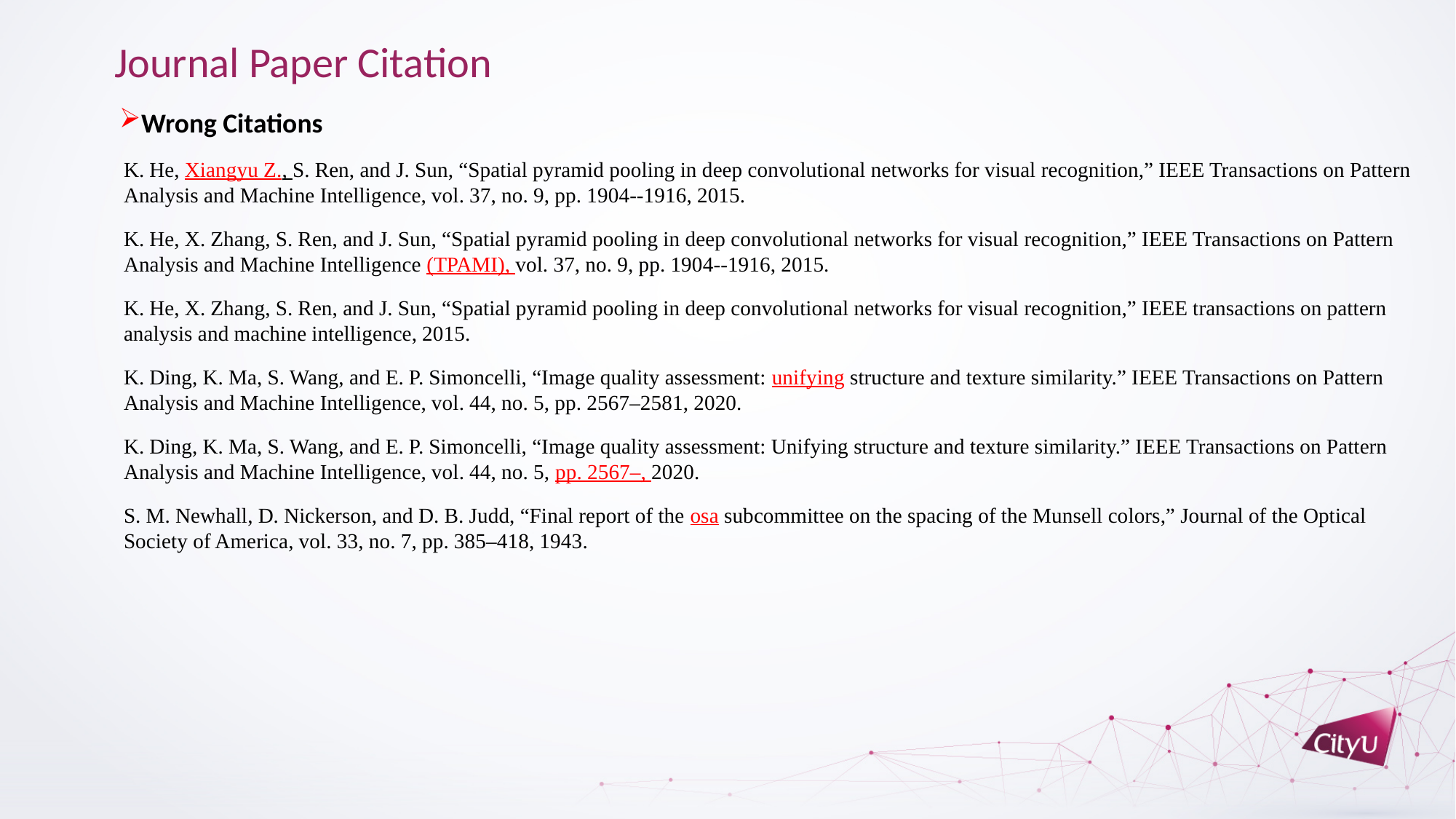

Journal Paper Citation
Wrong Citations
K. He, Xiangyu Z., S. Ren, and J. Sun, “Spatial pyramid pooling in deep convolutional networks for visual recognition,” IEEE Transactions on Pattern Analysis and Machine Intelligence, vol. 37, no. 9, pp. 1904--1916, 2015.
K. He, X. Zhang, S. Ren, and J. Sun, “Spatial pyramid pooling in deep convolutional networks for visual recognition,” IEEE Transactions on Pattern Analysis and Machine Intelligence (TPAMI), vol. 37, no. 9, pp. 1904--1916, 2015.
K. He, X. Zhang, S. Ren, and J. Sun, “Spatial pyramid pooling in deep convolutional networks for visual recognition,” IEEE transactions on pattern analysis and machine intelligence, 2015.
K. Ding, K. Ma, S. Wang, and E. P. Simoncelli, “Image quality assessment: unifying structure and texture similarity.” IEEE Transactions on Pattern Analysis and Machine Intelligence, vol. 44, no. 5, pp. 2567–2581, 2020.
K. Ding, K. Ma, S. Wang, and E. P. Simoncelli, “Image quality assessment: Unifying structure and texture similarity.” IEEE Transactions on Pattern Analysis and Machine Intelligence, vol. 44, no. 5, pp. 2567–, 2020.
S. M. Newhall, D. Nickerson, and D. B. Judd, “Final report of the osa subcommittee on the spacing of the Munsell colors,” Journal of the Optical Society of America, vol. 33, no. 7, pp. 385–418, 1943.